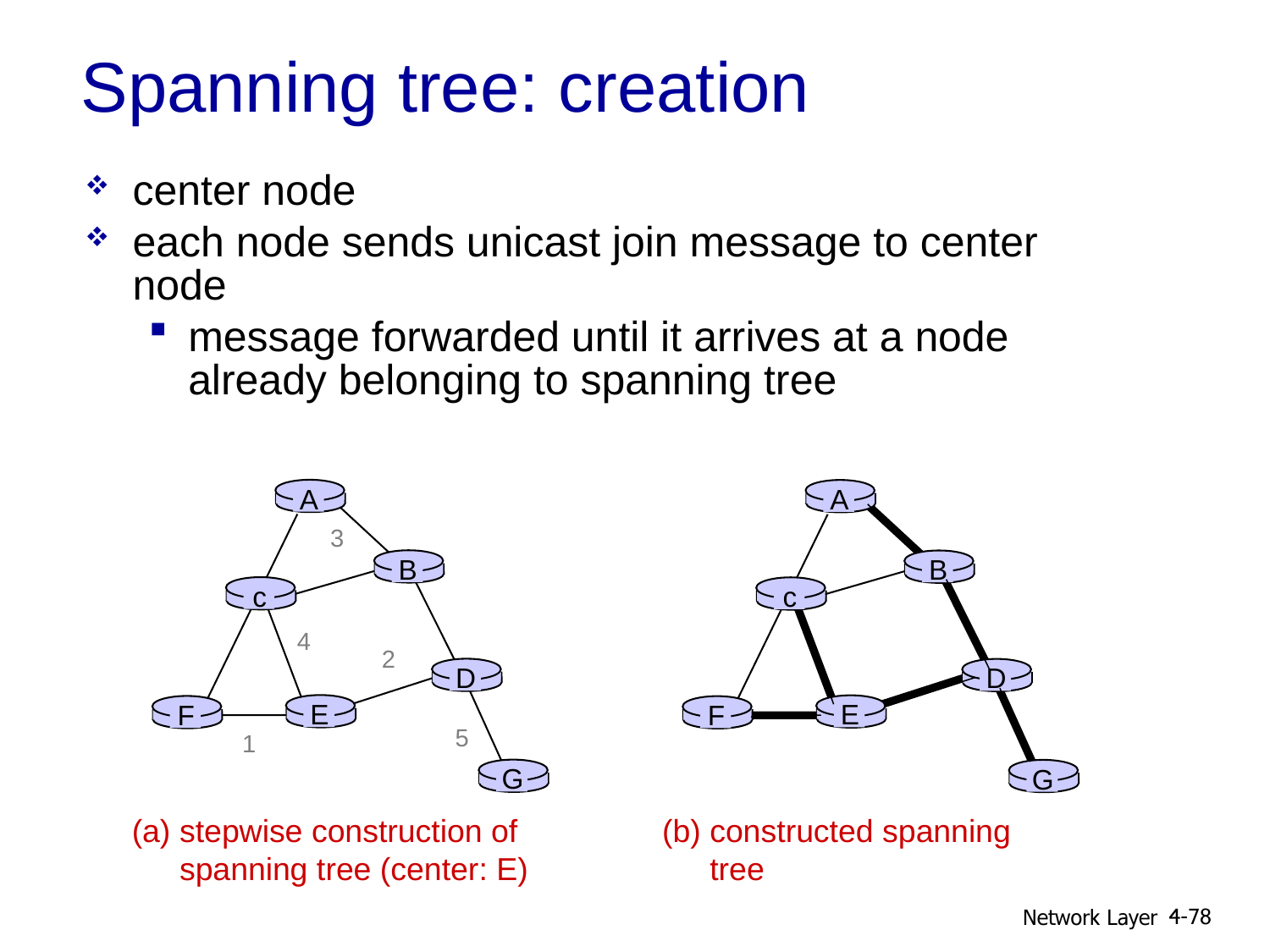

# Spanning tree: creation
center node
each node sends unicast join message to center node
message forwarded until it arrives at a node already belonging to spanning tree
A

A

3
B

B

c

c

4
2
D

D

E

E

F

F

5
1

G

G

stepwise construction of spanning tree (center: E)
(b) constructed spanning tree
4-78
Network Layer